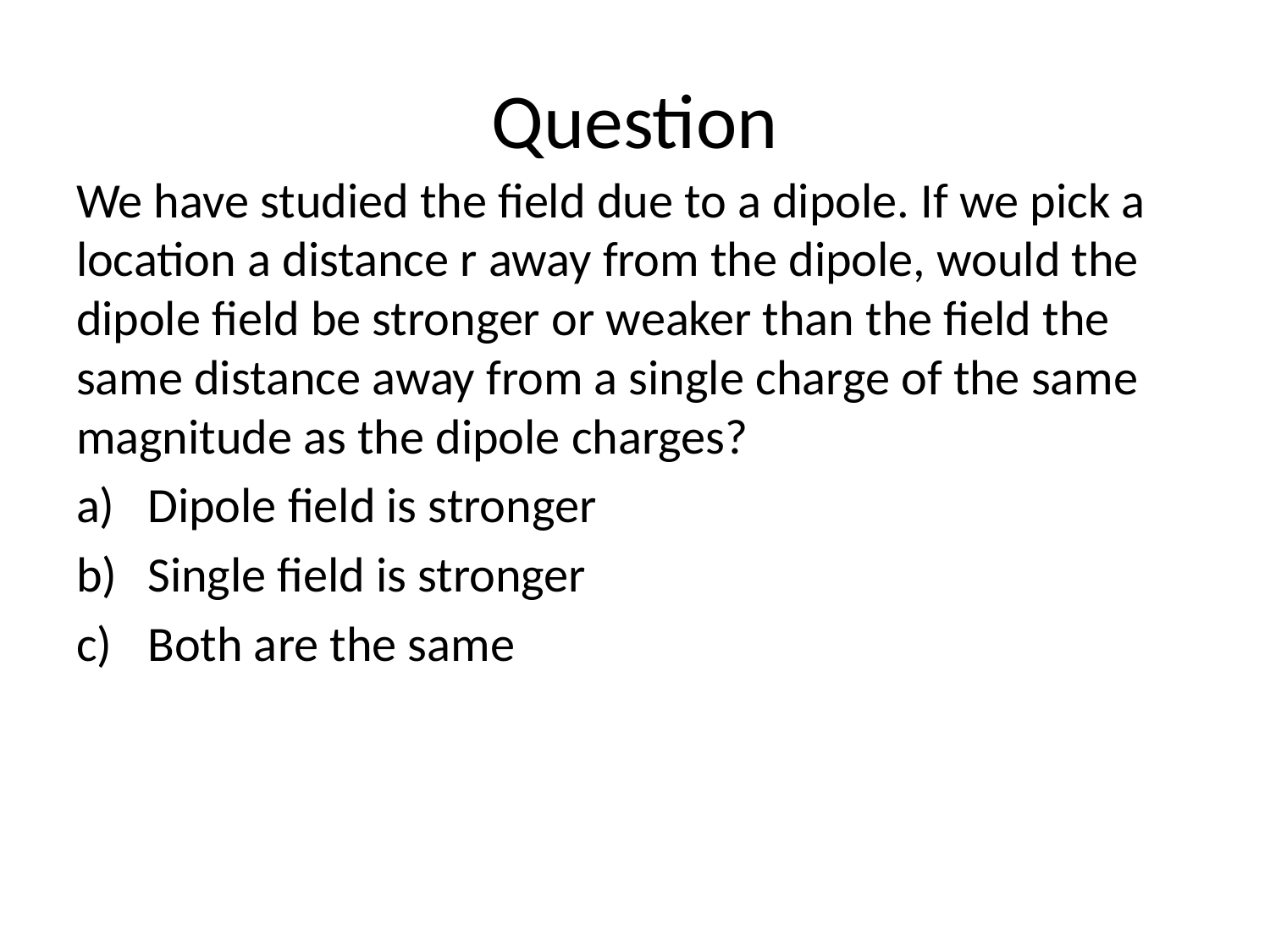

# Question
We have studied the field due to a dipole. If we pick a location a distance r away from the dipole, would the dipole field be stronger or weaker than the field the same distance away from a single charge of the same magnitude as the dipole charges?
Dipole field is stronger
Single field is stronger
Both are the same